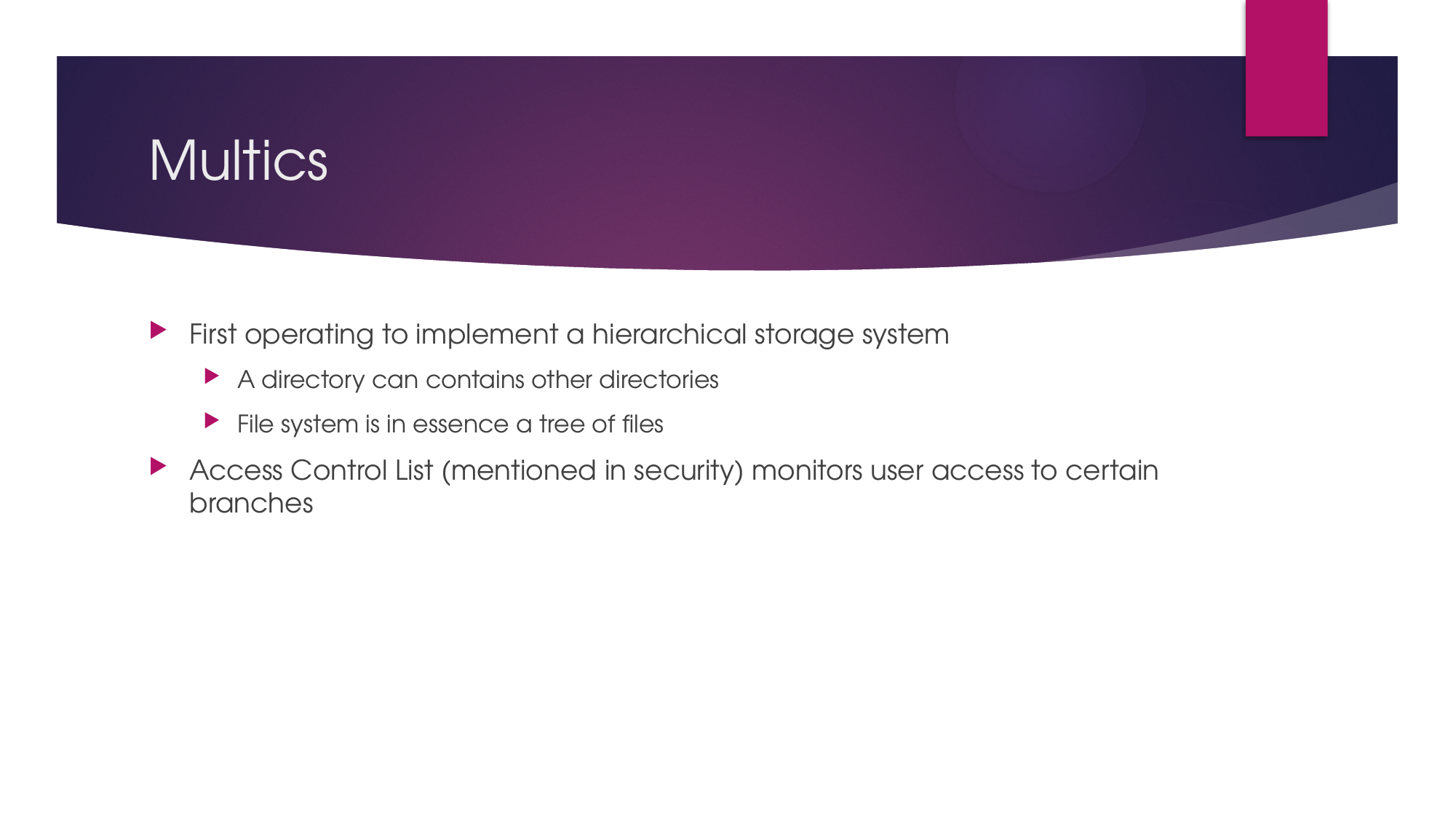

# Multics
First operating to implement a hierarchical storage system
A directory can contains other directories
File system is in essence a tree of files
Access Control List (mentioned in security) monitors user access to certain branches